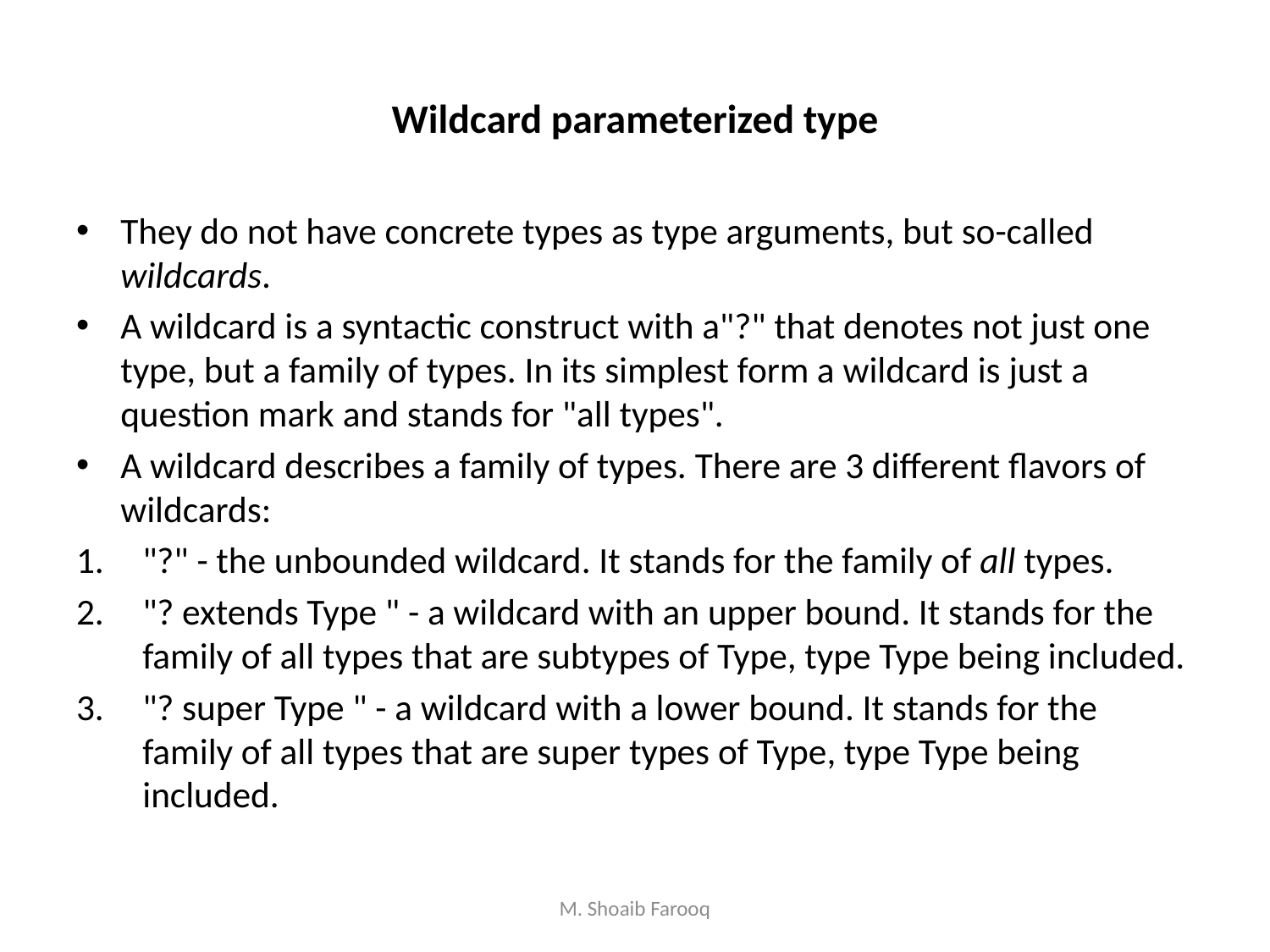

# Wildcard parameterized type
They do not have concrete types as type arguments, but so-called wildcards.
A wildcard is a syntactic construct with a"?" that denotes not just one type, but a family of types. In its simplest form a wildcard is just a question mark and stands for "all types".
A wildcard describes a family of types. There are 3 different flavors of wildcards:
"?" - the unbounded wildcard. It stands for the family of all types.
"? extends Type " - a wildcard with an upper bound. It stands for the family of all types that are subtypes of Type, type Type being included.
"? super Type " - a wildcard with a lower bound. It stands for the family of all types that are super types of Type, type Type being included.

M. Shoaib Farooq